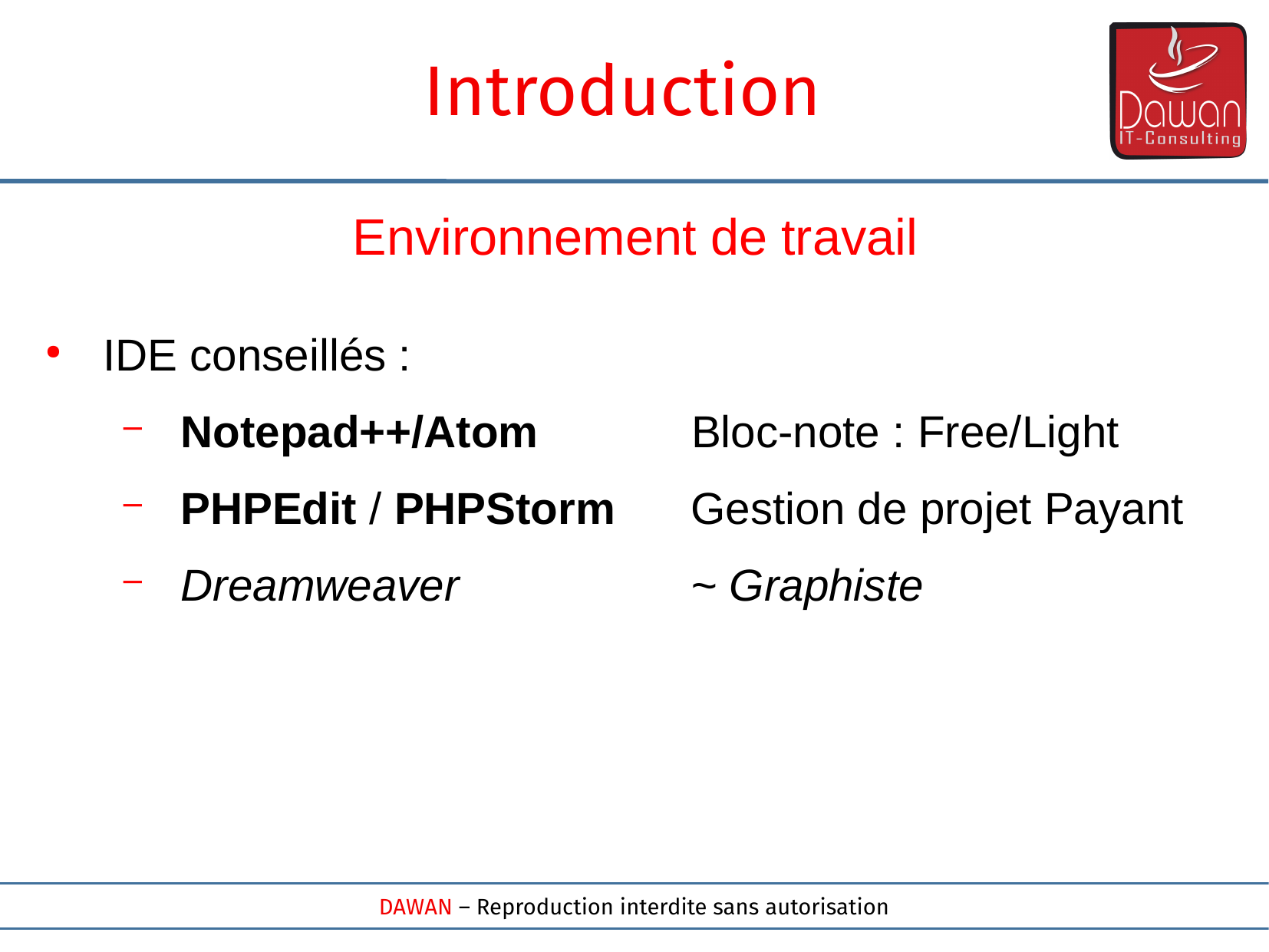

Introduction
Environnement de travail

IDE conseillés :
Notepad++/Atom	    Bloc-note : Free/Light
PHPEdit / PHPStorm	    Gestion de projet Payant
Dreamweaver		    ~ Graphiste